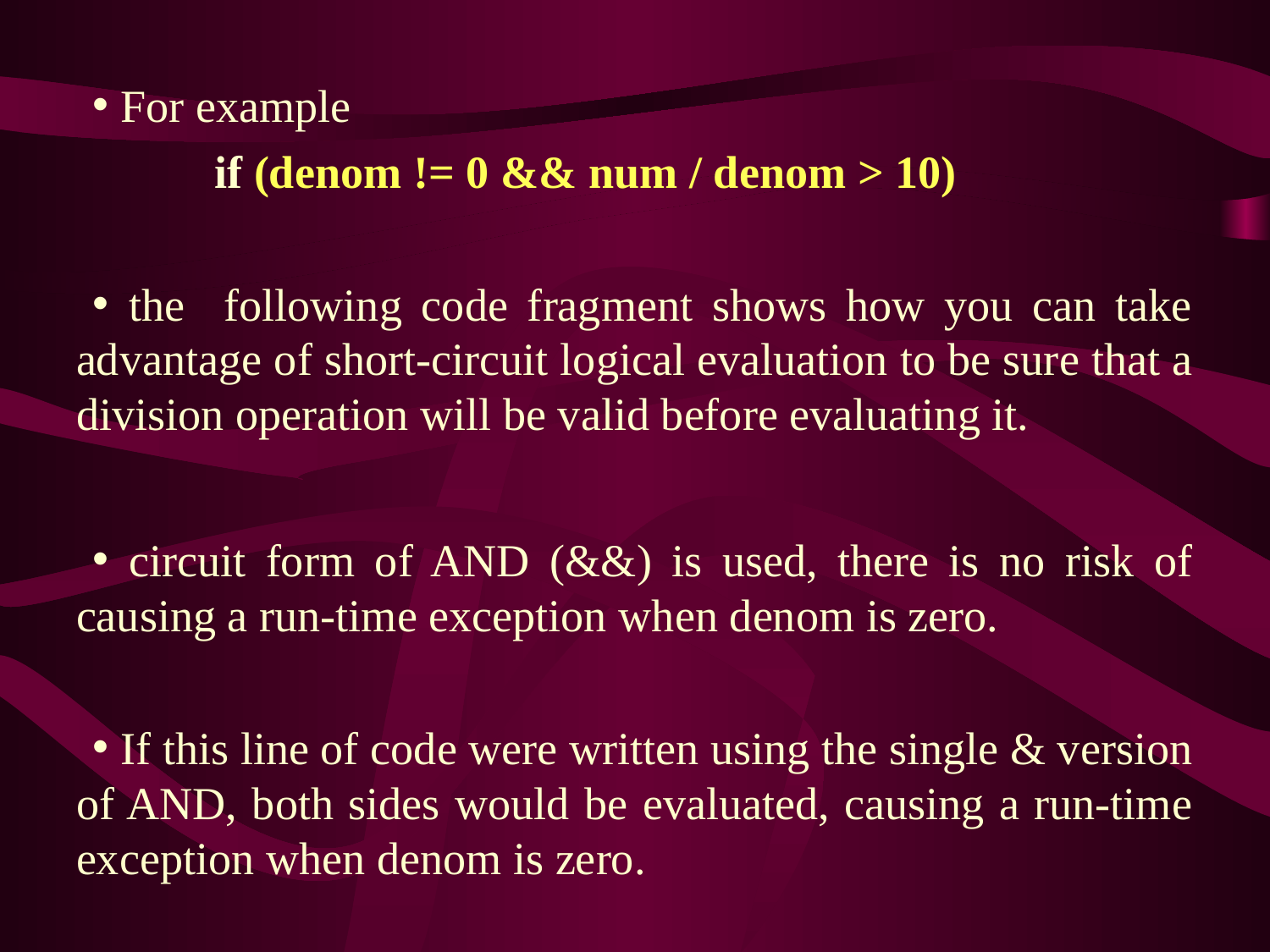

For example
	 if (denom != 0 && num / denom > 10)

 the  following code fragment shows how you can take advantage of short-circuit logical evaluation to be sure that a division operation will be valid before evaluating it.

 circuit form of AND (&&) is used, there is no risk of causing a run-time exception when denom is zero.

 If this line of code were written using the single & version of AND, both sides would be evaluated, causing a run-time exception when denom is zero.